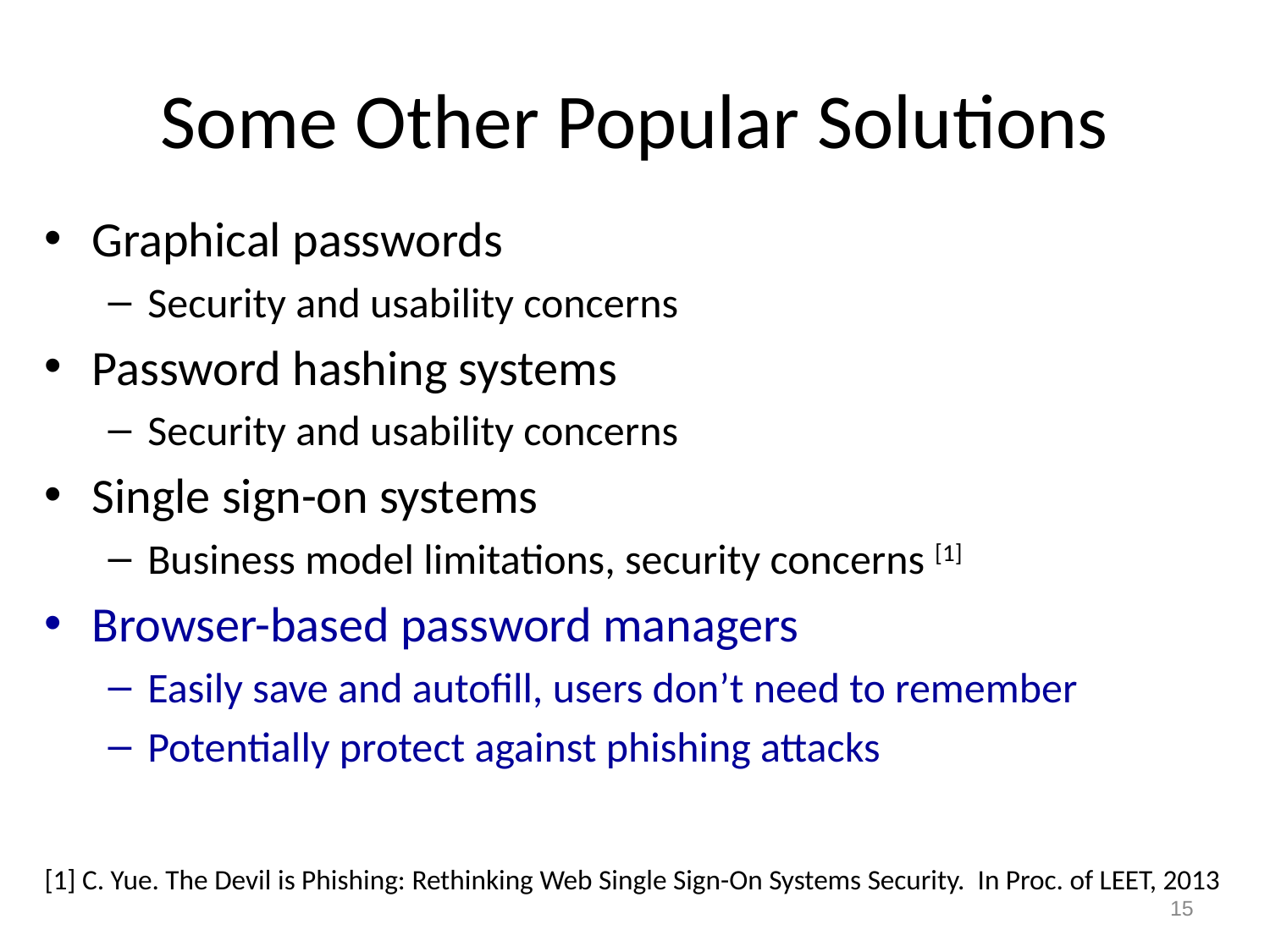

# Some Other Popular Solutions
Graphical passwords
Security and usability concerns
Password hashing systems
Security and usability concerns
Single sign-on systems
Business model limitations, security concerns [1]
Browser-based password managers
Easily save and autofill, users don’t need to remember
Potentially protect against phishing attacks

[1] C. Yue. The Devil is Phishing: Rethinking Web Single Sign-On Systems Security.  In Proc. of LEET, 2013
15